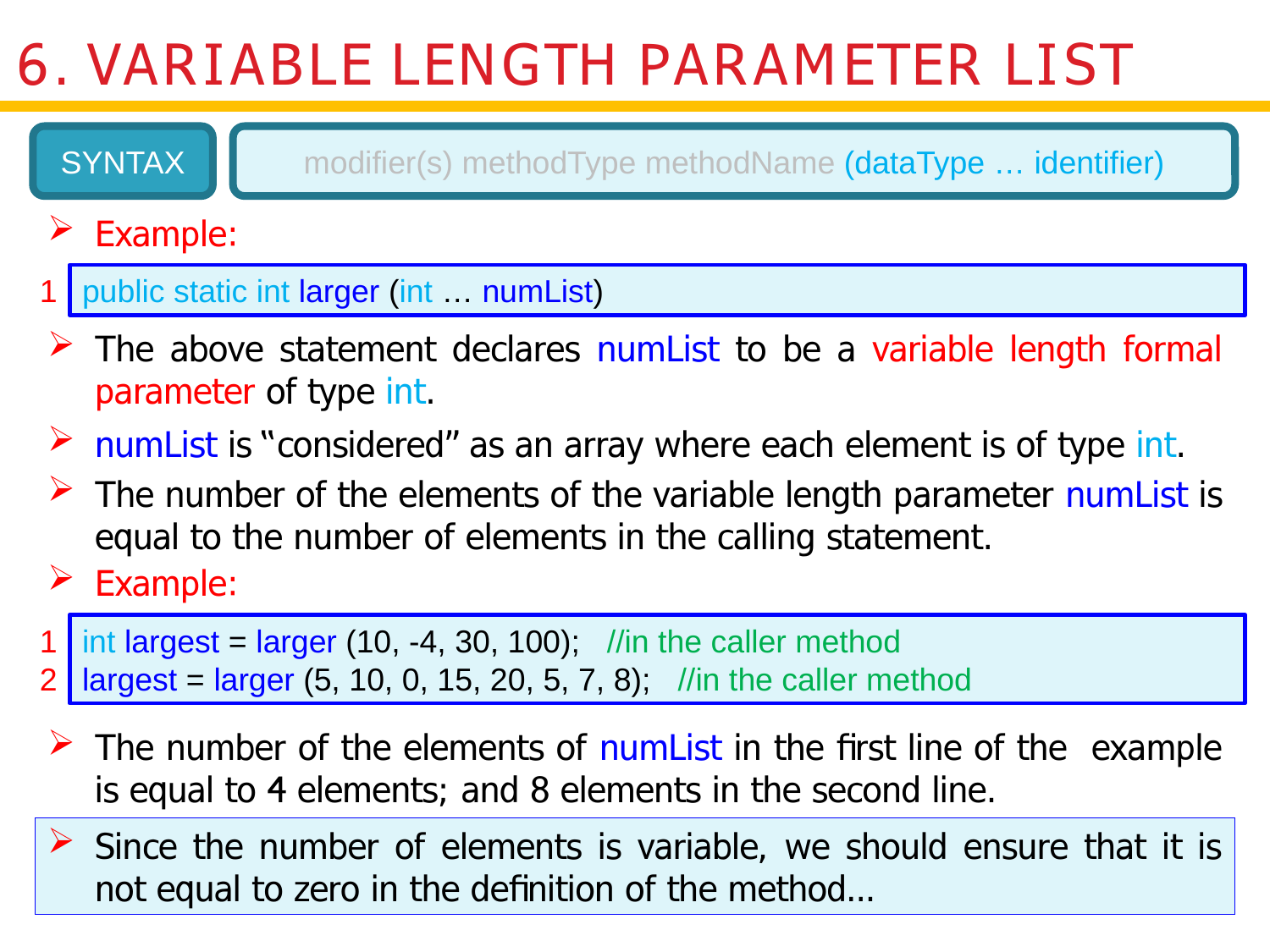

# 6. VARIABLE LENGTH PARAMETER LIST
SYNTAX
modifier(s) methodType methodName (dataType … identifier)
Example:
1
public static int larger (int … numList)
The above statement declares numList to be a variable length formal parameter of type int.
numList is “considered” as an array where each element is of type int.
The number of the elements of the variable length parameter numList is equal to the number of elements in the calling statement.
Example:
1
2
int largest = larger (10, -4, 30, 100);   //in the caller method
largest = larger (5, 10, 0, 15, 20, 5, 7, 8);   //in the caller method
The number of the elements of numList in the first line of the  example is equal to 4 elements; and 8 elements in the second line.
Since the number of elements is variable, we should ensure that it is not equal to zero in the definition of the method…
12